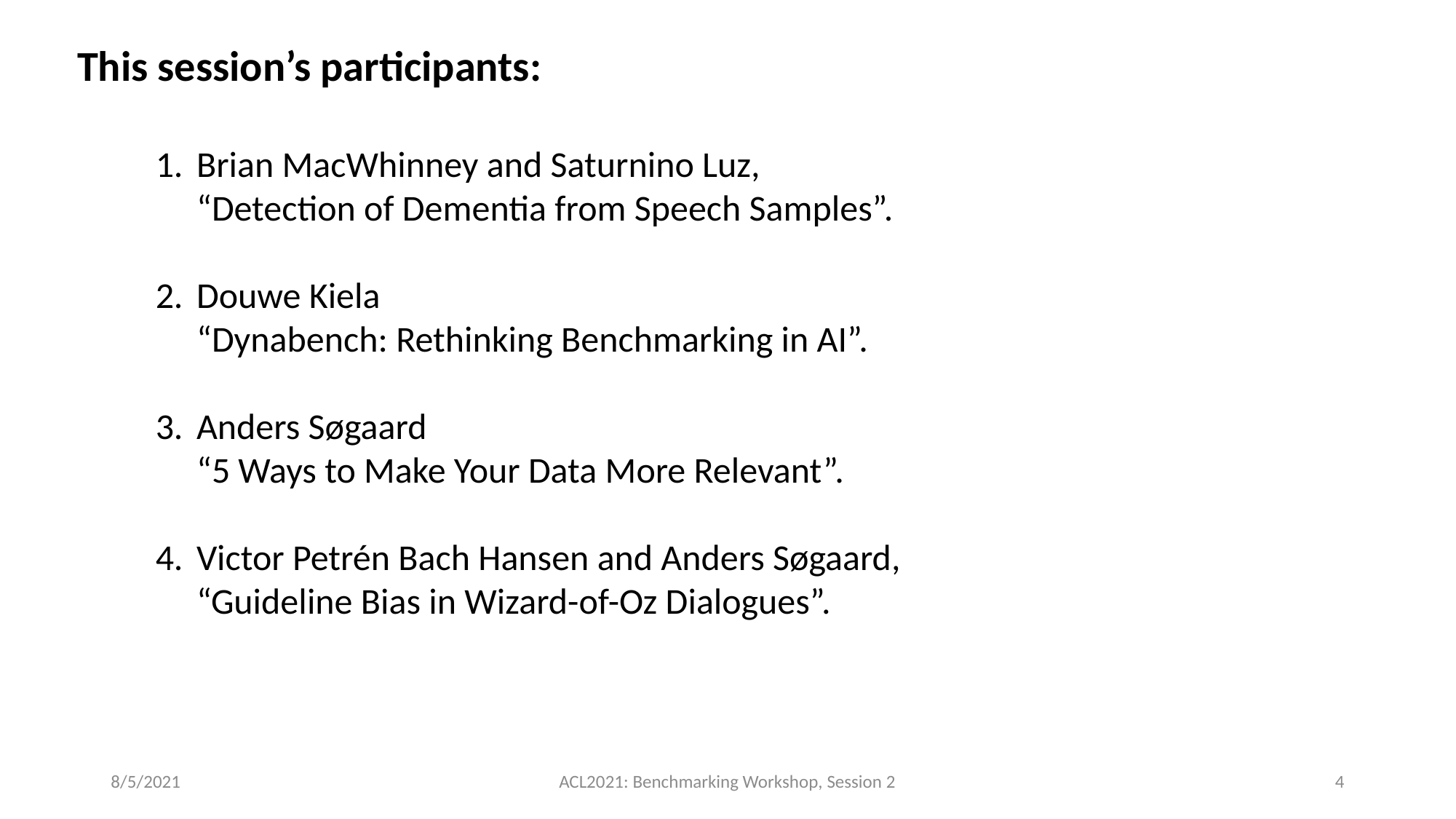

This session’s participants:
Brian MacWhinney and Saturnino Luz,
“Detection of Dementia from Speech Samples”.
Douwe Kiela
“Dynabench: Rethinking Benchmarking in AI”.
Anders Søgaard
“5 Ways to Make Your Data More Relevant”.
Victor Petrén Bach Hansen and Anders Søgaard,
“Guideline Bias in Wizard-of-Oz Dialogues”.
8/5/2021
ACL2021: Benchmarking Workshop, Session 2
4